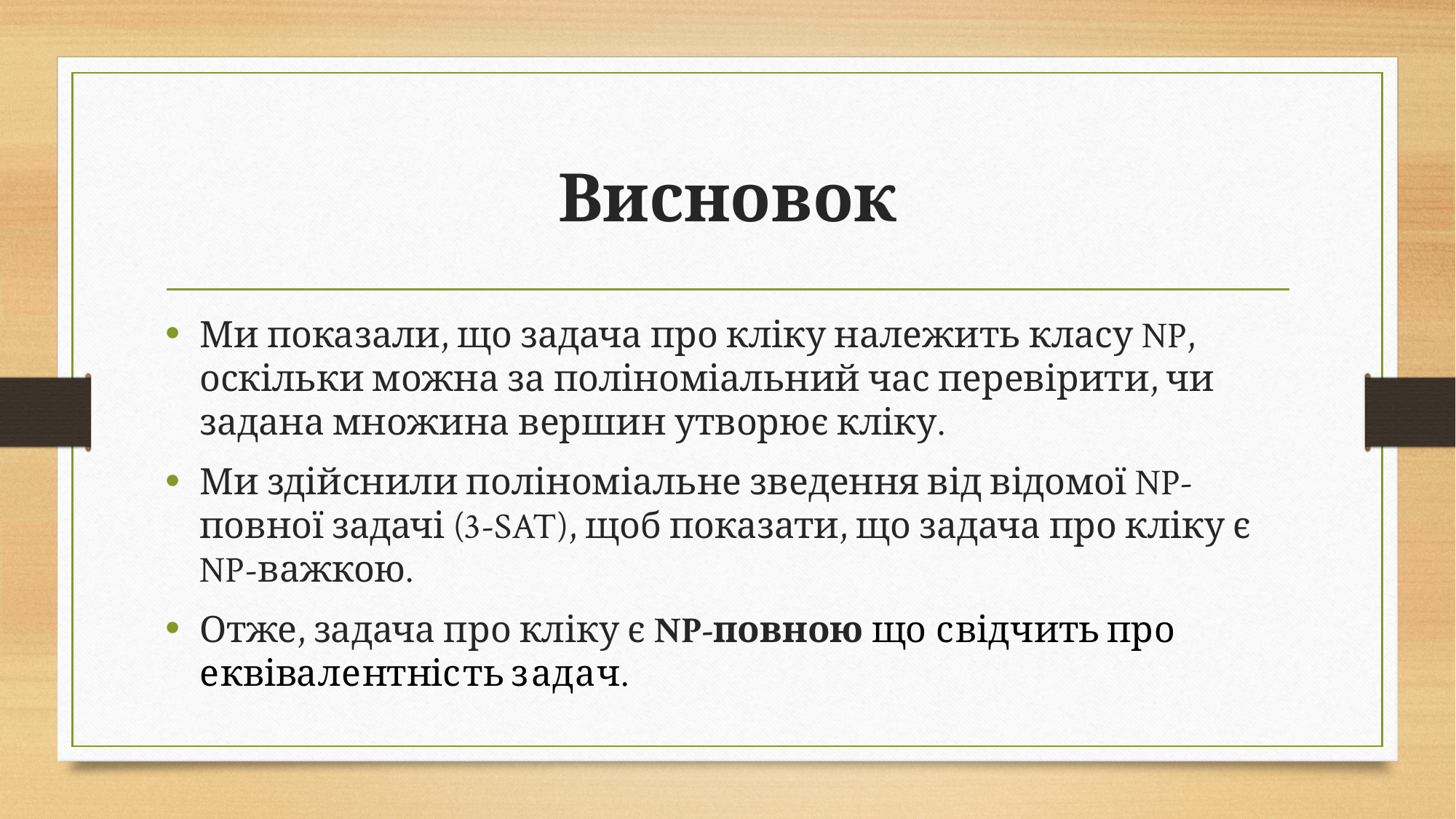

# Висновок
Ми показали, що задача про кліку належить класу NP, оскільки можна за поліноміальний час перевірити, чи задана множина вершин утворює кліку.
Ми здійснили поліноміальне зведення від відомої NP-повної задачі (3-SAT), щоб показати, що задача про кліку є NP-важкою.
Отже, задача про кліку є NP-повною що свідчить про еквівалентність задач.